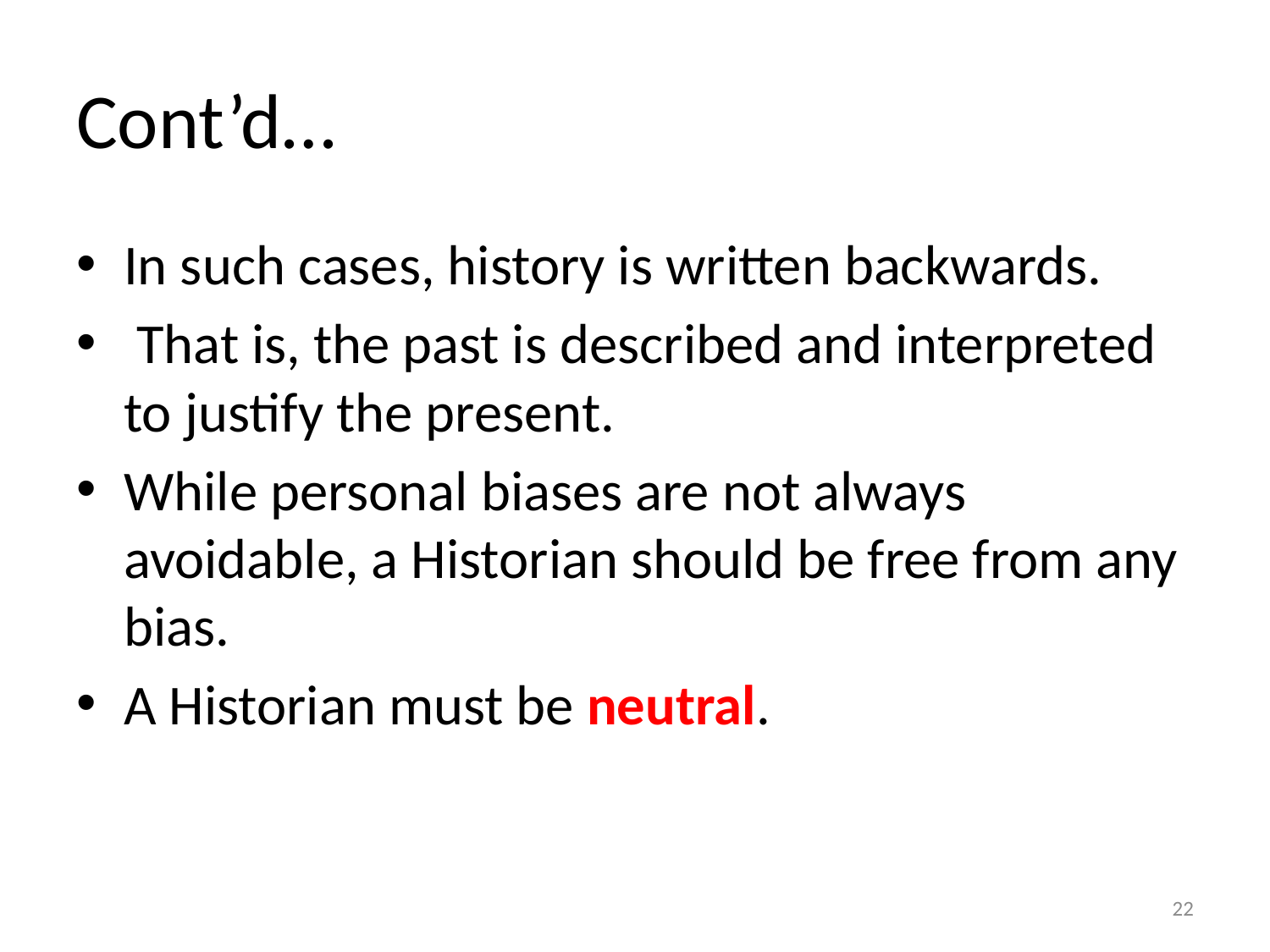

# Cont’d…
In such cases, history is written backwards.
 That is, the past is described and interpreted to justify the present.
While personal biases are not always avoidable, a Historian should be free from any bias.
A Historian must be neutral.
22